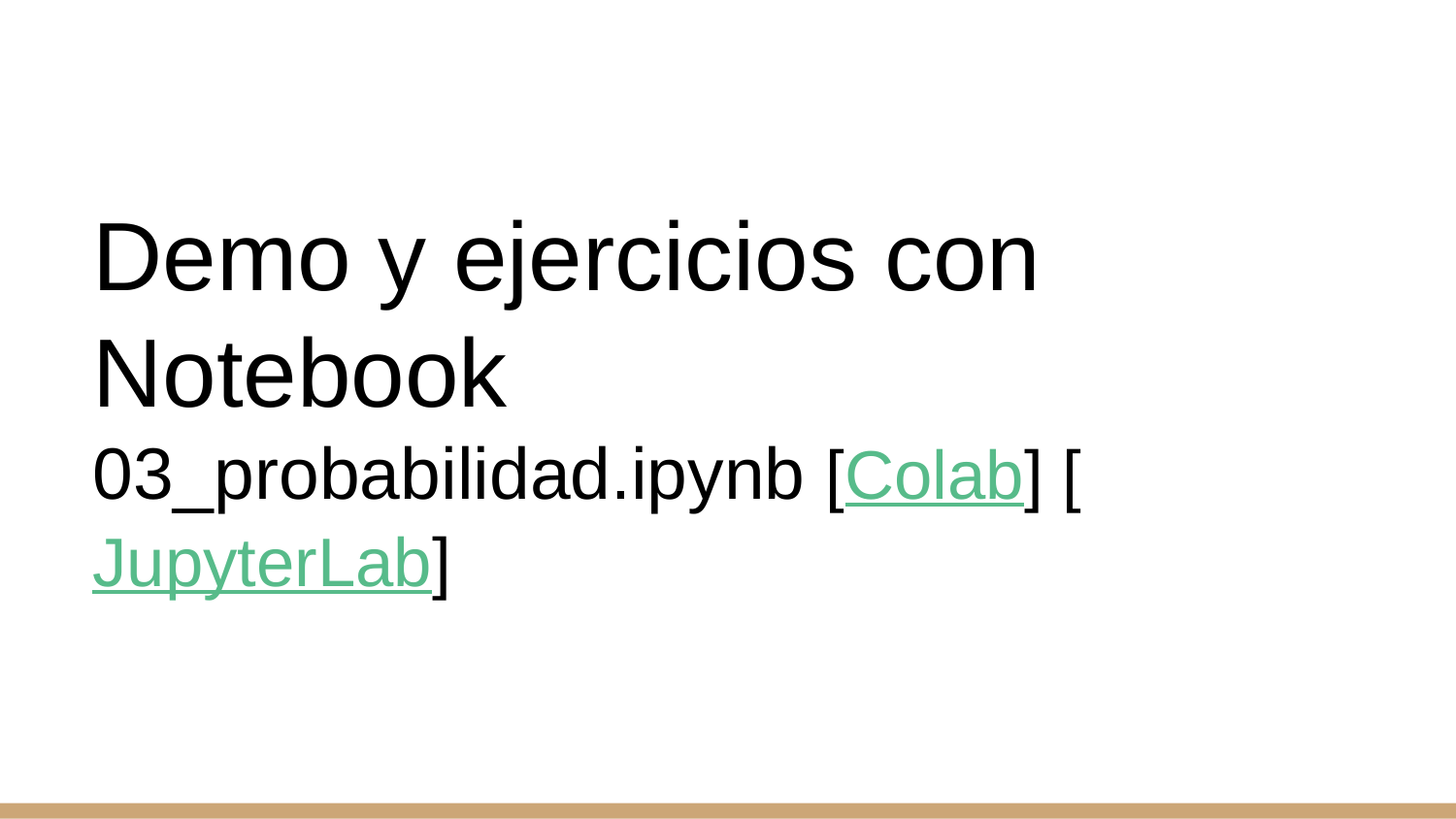

# Demo y ejercicios con Notebook
03_probabilidad.ipynb [Colab] [JupyterLab]